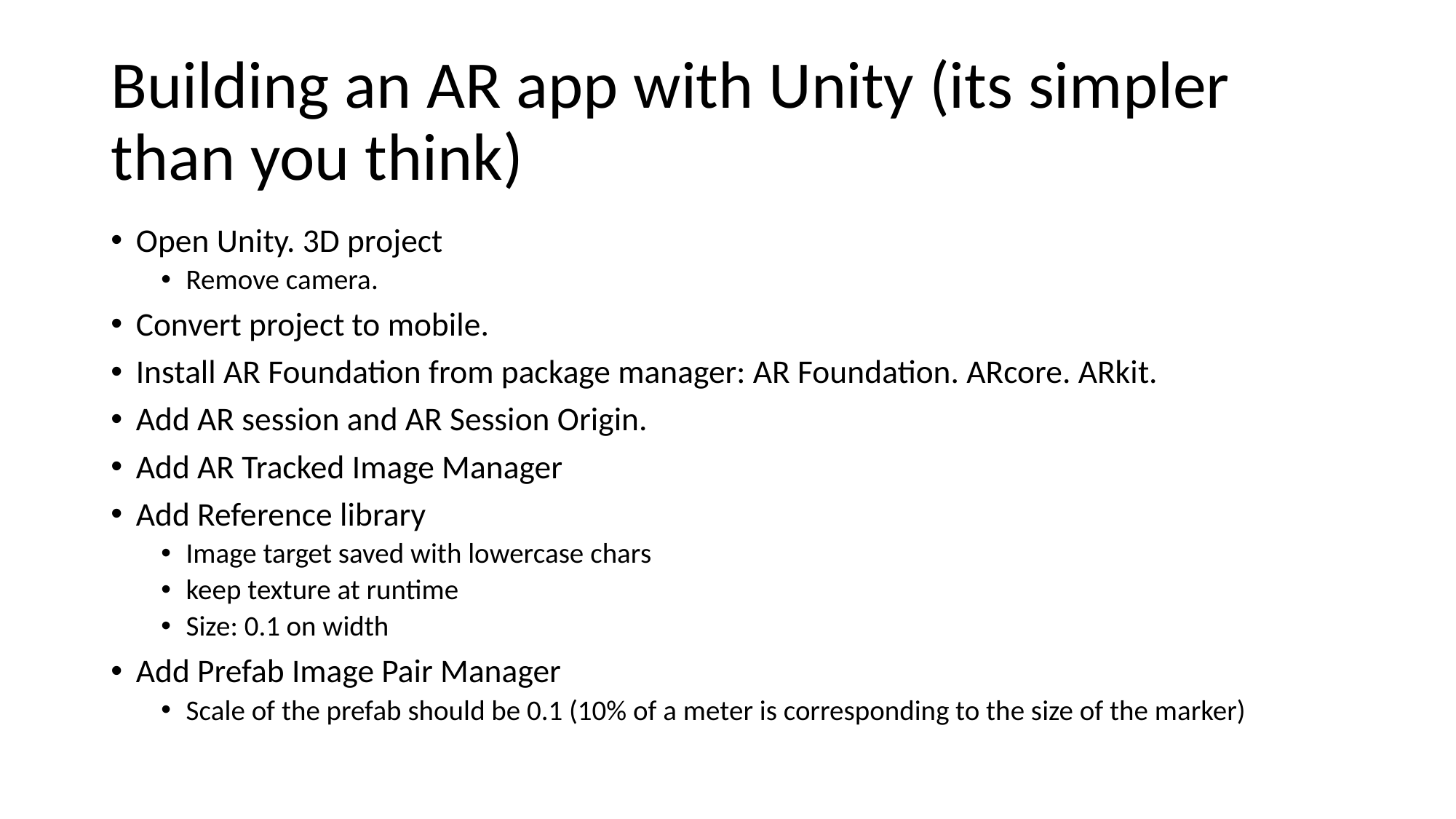

# Building an AR app with Unity (its simpler than you think)
Open Unity. 3D project
​Remove camera.
Convert project to mobile.
Install AR Foundation from package manager: AR Foundation. ARcore. ARkit.
Add AR session and AR Session Origin.
Add AR Tracked Image Manager
Add Reference library
Image target saved with lowercase chars
keep texture at runtime
Size: 0.1 on width
Add Prefab Image Pair Manager
Scale of the prefab should be 0.1 (10% of a meter is corresponding to the size of the marker)